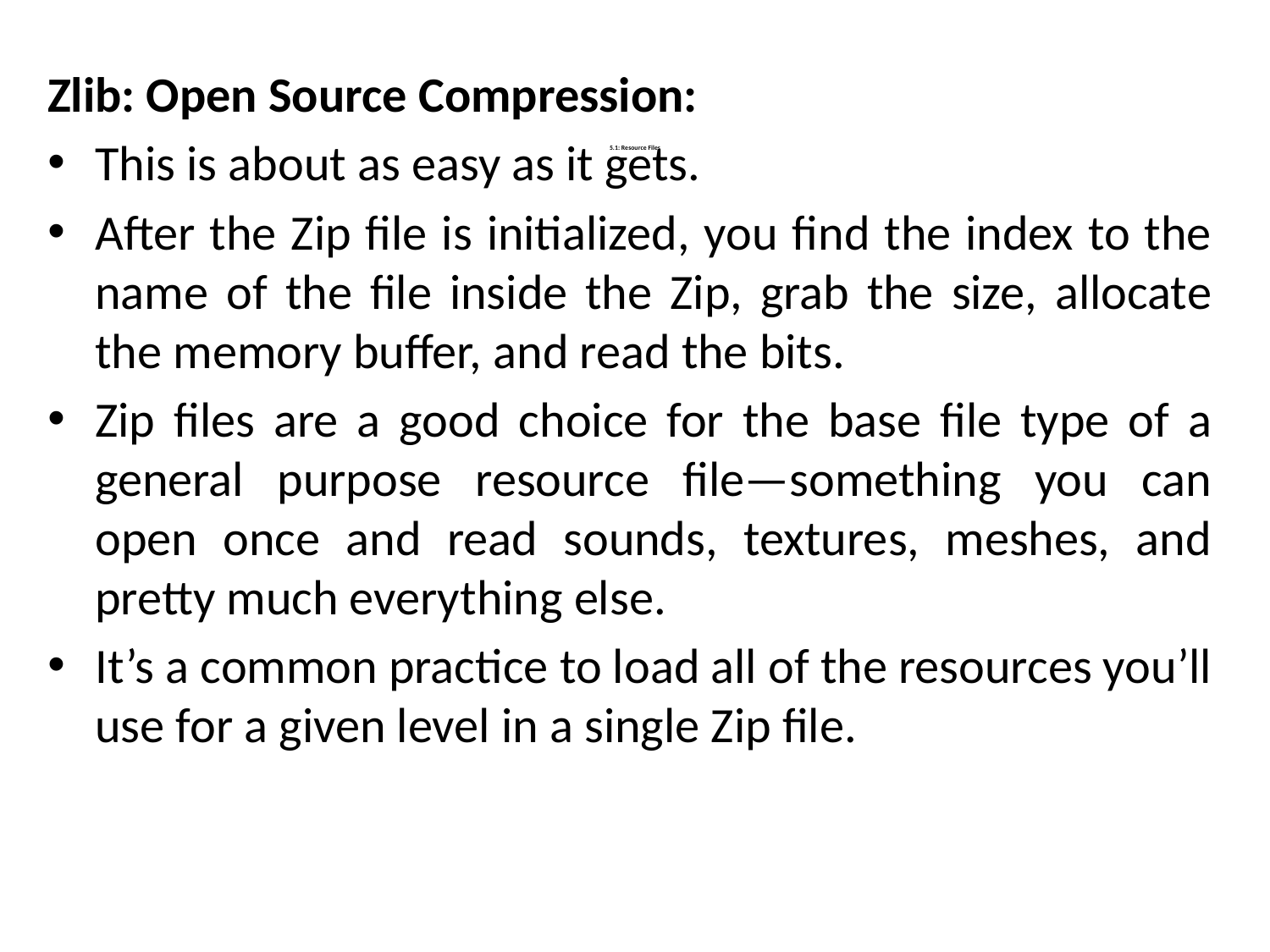

Zlib: Open Source Compression:
This is about as easy as it gets.
After the Zip file is initialized, you find the index to the name of the file inside the Zip, grab the size, allocate the memory buffer, and read the bits.
Zip files are a good choice for the base file type of a general purpose resource file—something you can open once and read sounds, textures, meshes, and pretty much everything else.
It’s a common practice to load all of the resources you’ll use for a given level in a single Zip file.

# 5.1: Resource Files